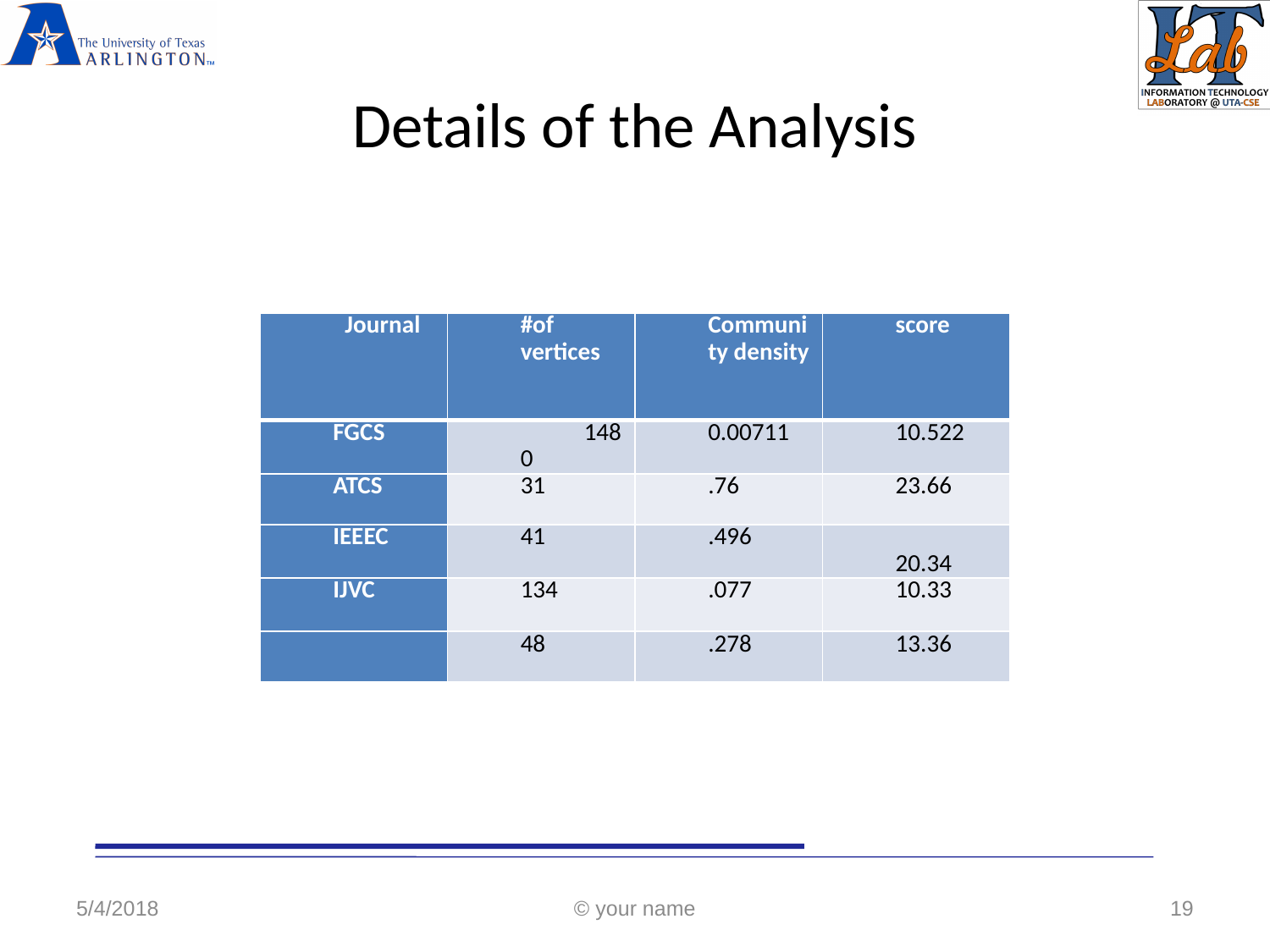

# Details of the Analysis
| Journal | #of vertices | Community density | score |
| --- | --- | --- | --- |
| FGCS | 1480 | 0.00711 | 10.522 |
| ATCS | 31 | .76 | 23.66 |
| IEEEC | 41 | .496 | 20.34 |
| IJVC | 134 | .077 | 10.33 |
|  | 48 | .278 | 13.36 |
5/4/2018
© your name
19